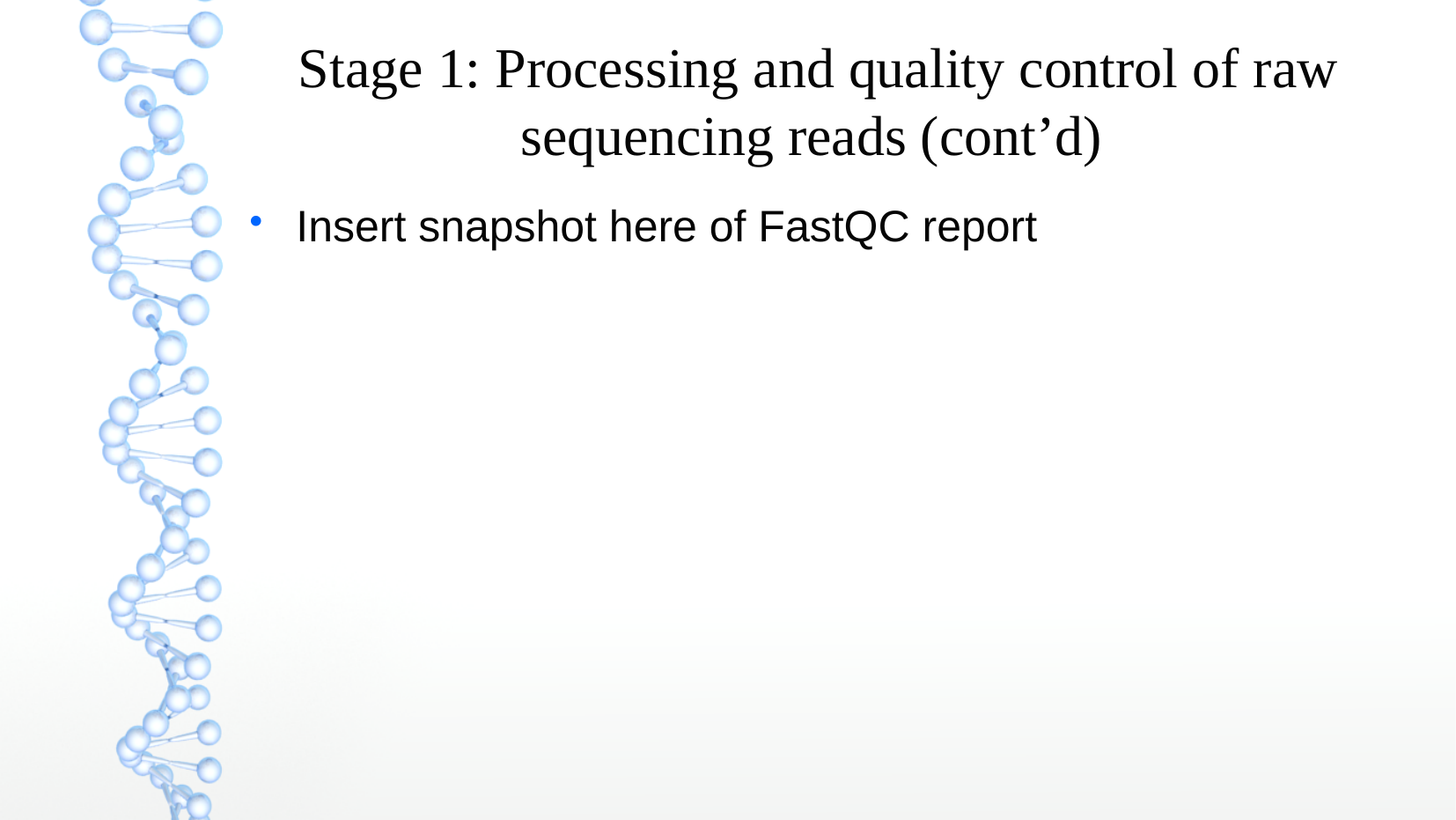

Stage 1: Processing and quality control of raw sequencing reads (cont’d)
Insert snapshot here of FastQC report​